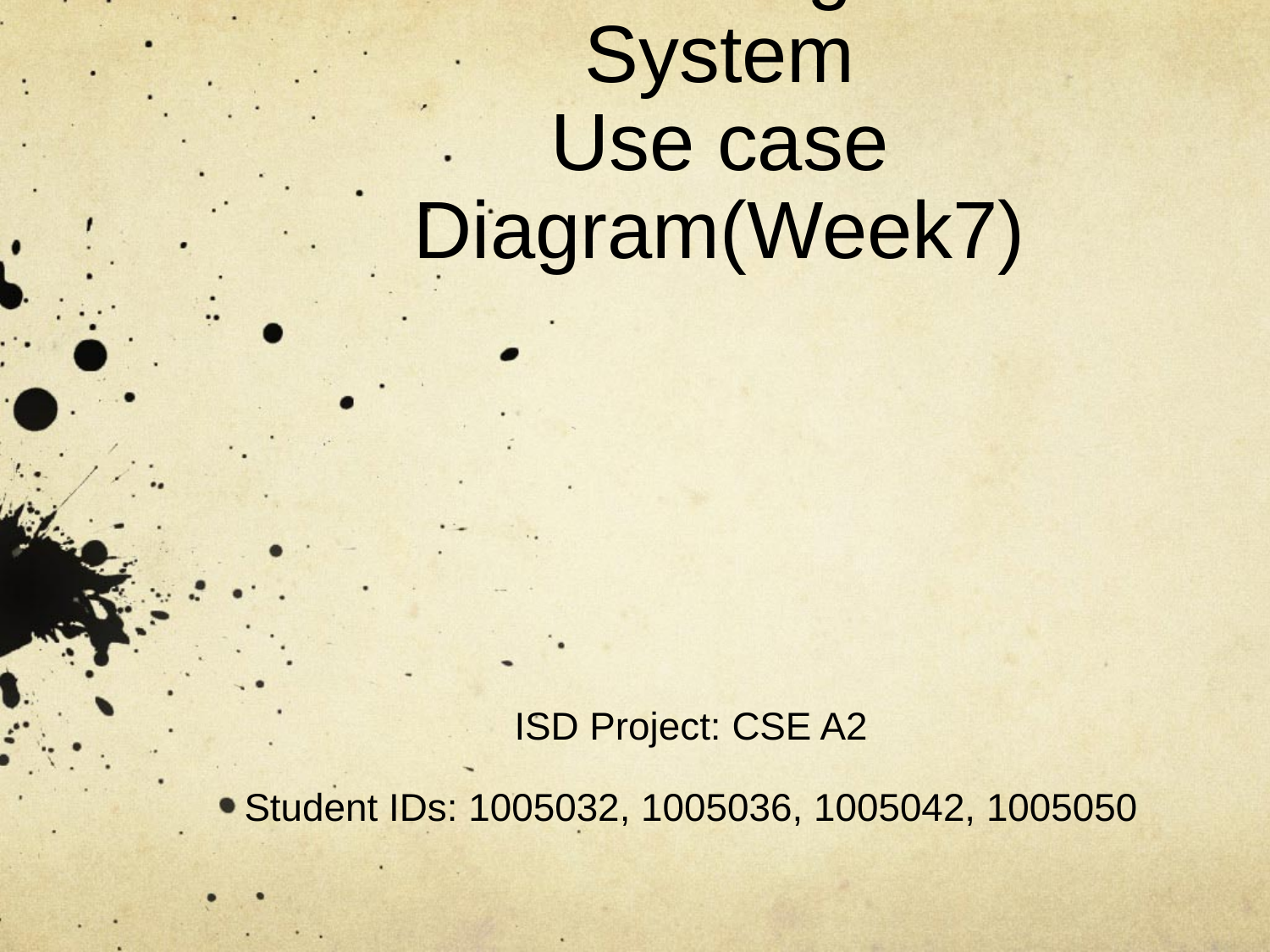

# Traffic Management System Use case Diagram(Week7)
ISD Project: CSE A2
Student IDs: 1005032, 1005036, 1005042, 1005050